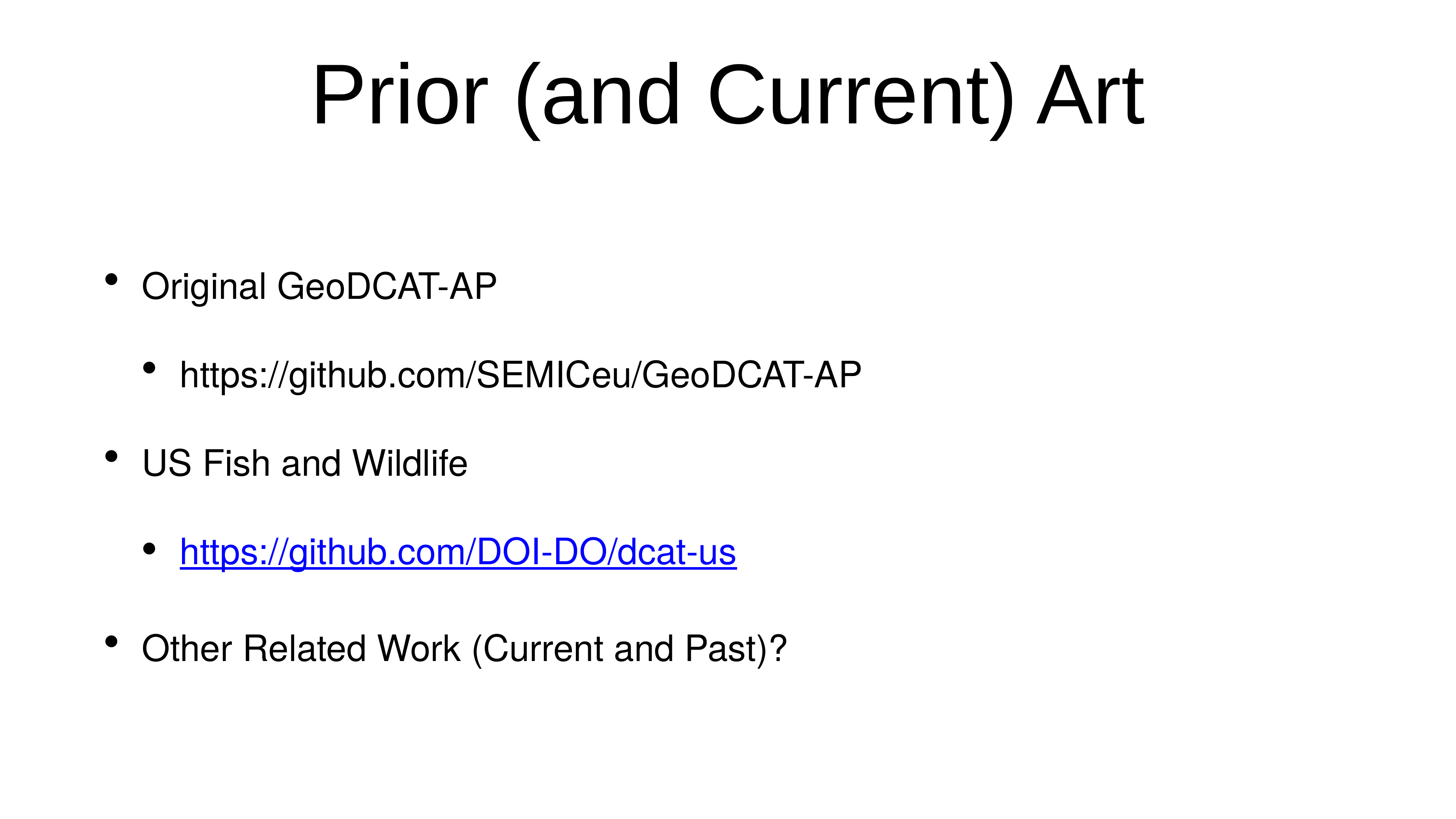

# Prior (and Current) Art
Original GeoDCAT-AP
https://github.com/SEMICeu/GeoDCAT-AP
US Fish and Wildlife
https://github.com/DOI-DO/dcat-us
Other Related Work (Current and Past)?